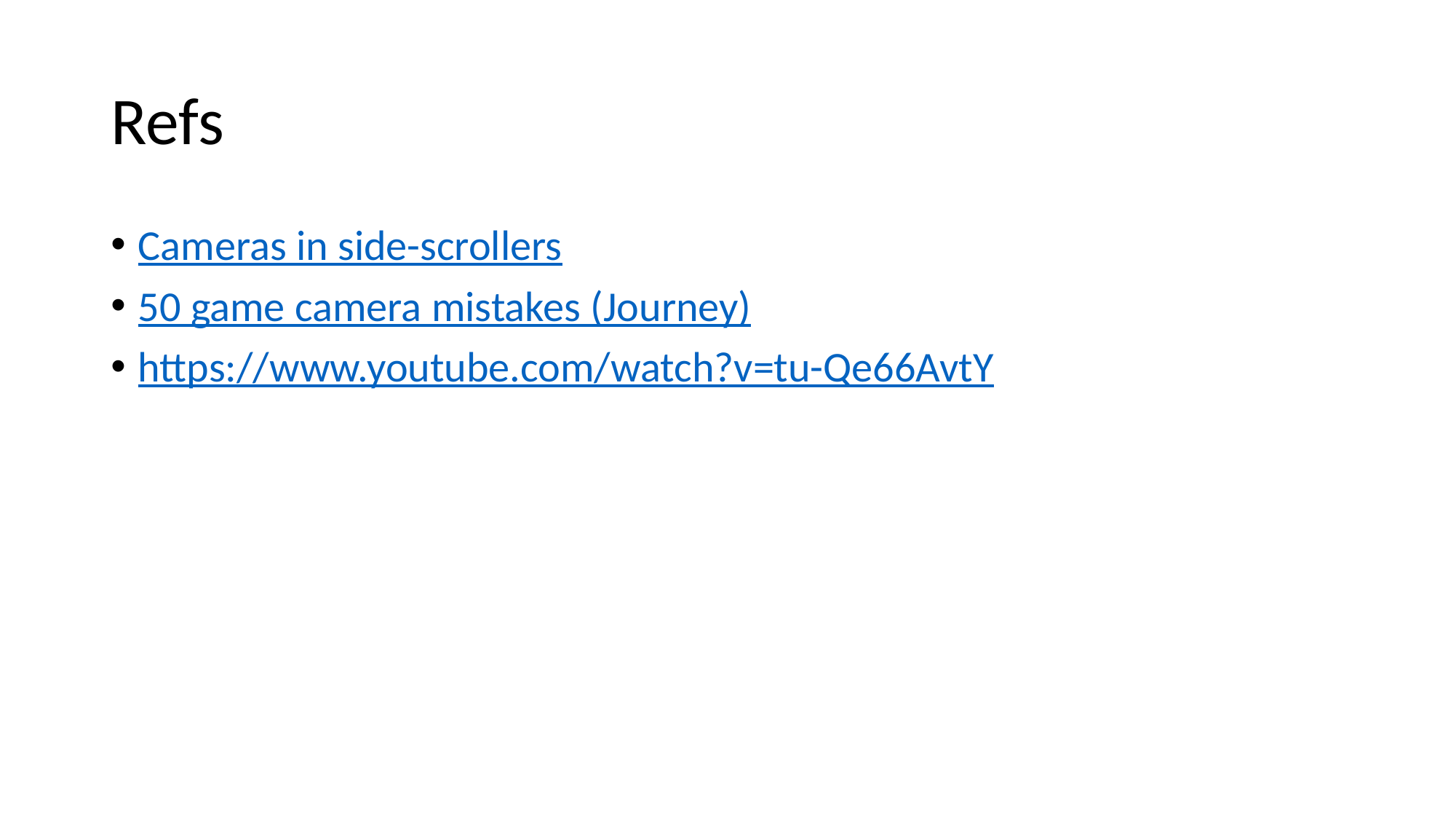

# Refs
Cameras in side-scrollers
50 game camera mistakes (Journey)
https://www.youtube.com/watch?v=tu-Qe66AvtY